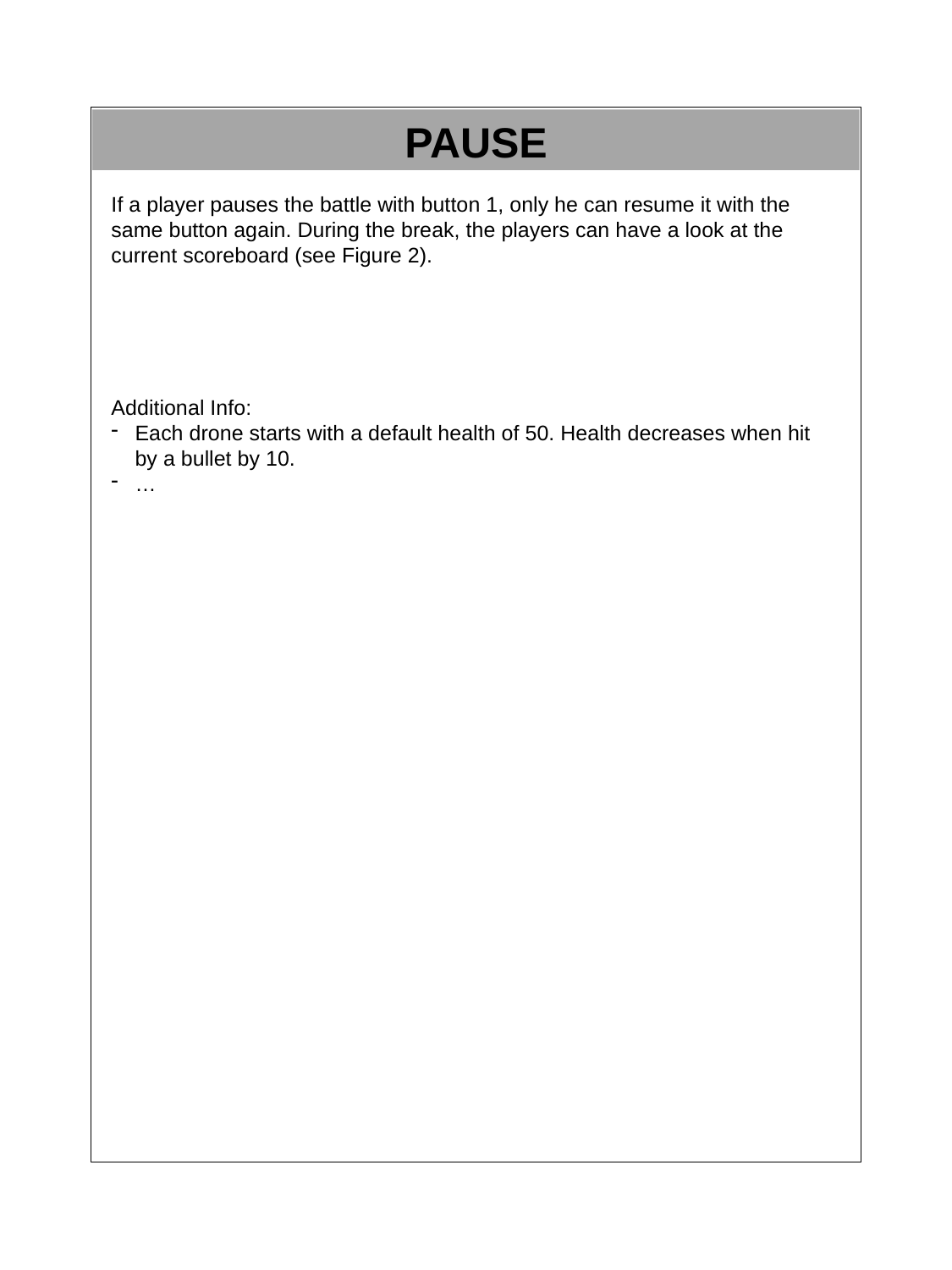

PAUSE
If a player pauses the battle with button 1, only he can resume it with the same button again. During the break, the players can have a look at the current scoreboard (see Figure 2).

Additional Info:
Each drone starts with a default health of 50. Health decreases when hit by a bullet by 10.
…